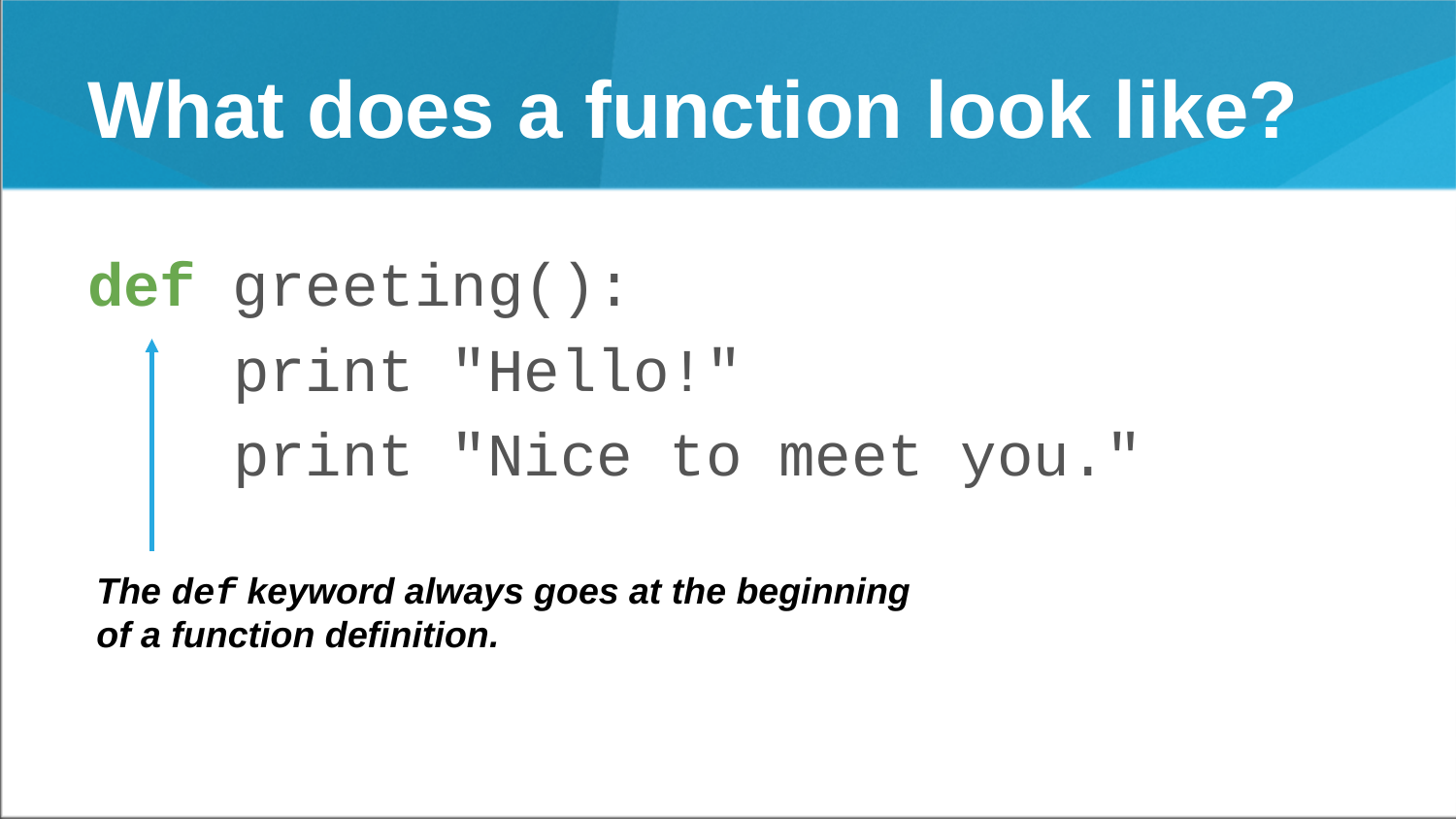

What does a function look like?
def greeting():
    print "Hello!"
    print "Nice to meet you."

The def keyword always goes at the beginning of a function definition.